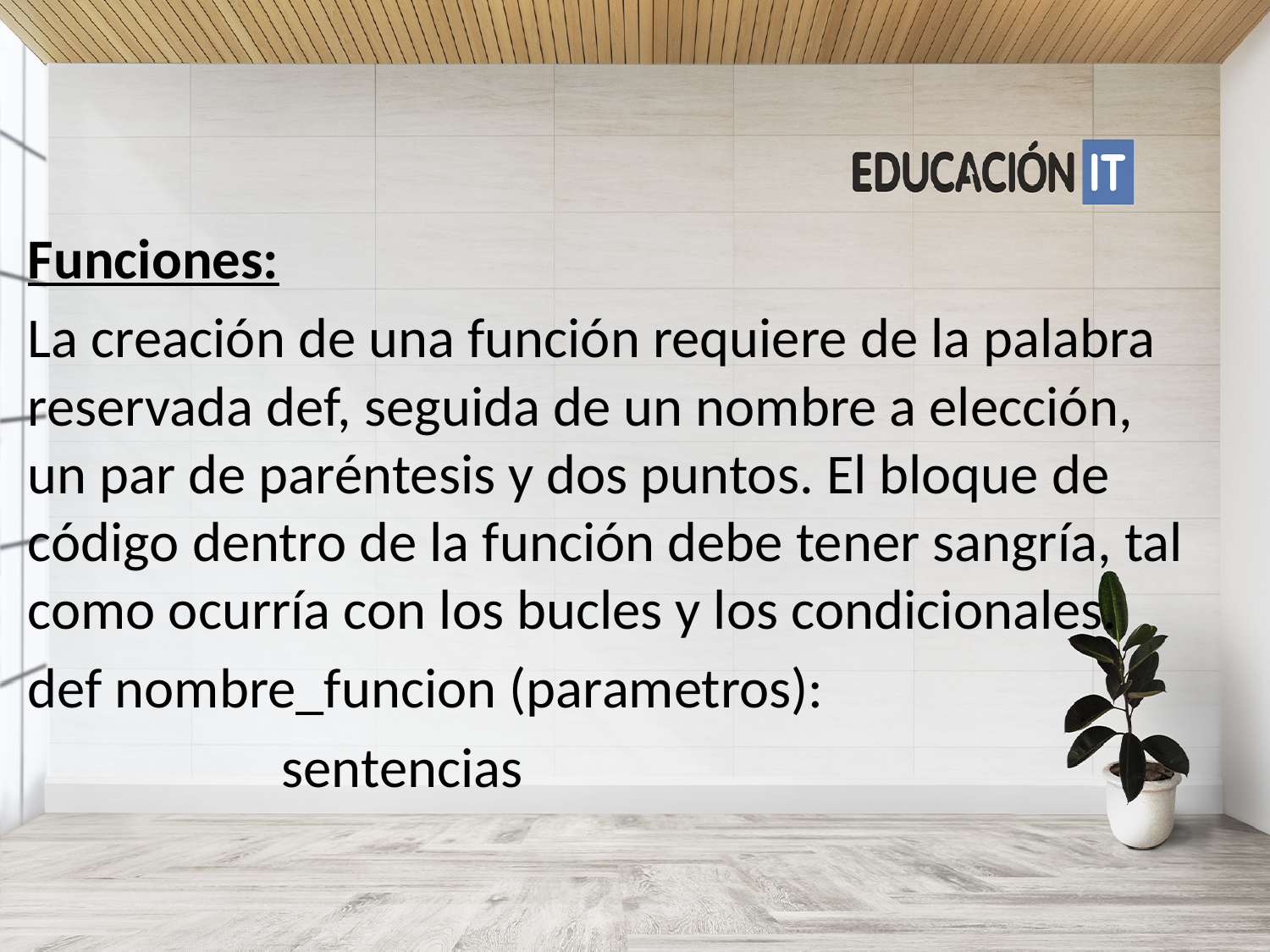

Funciones:
La creación de una función requiere de la palabra reservada def, seguida de un nombre a elección, un par de paréntesis y dos puntos. El bloque de código dentro de la función debe tener sangría, tal como ocurría con los bucles y los condicionales.
def nombre_funcion (parametros):
		sentencias